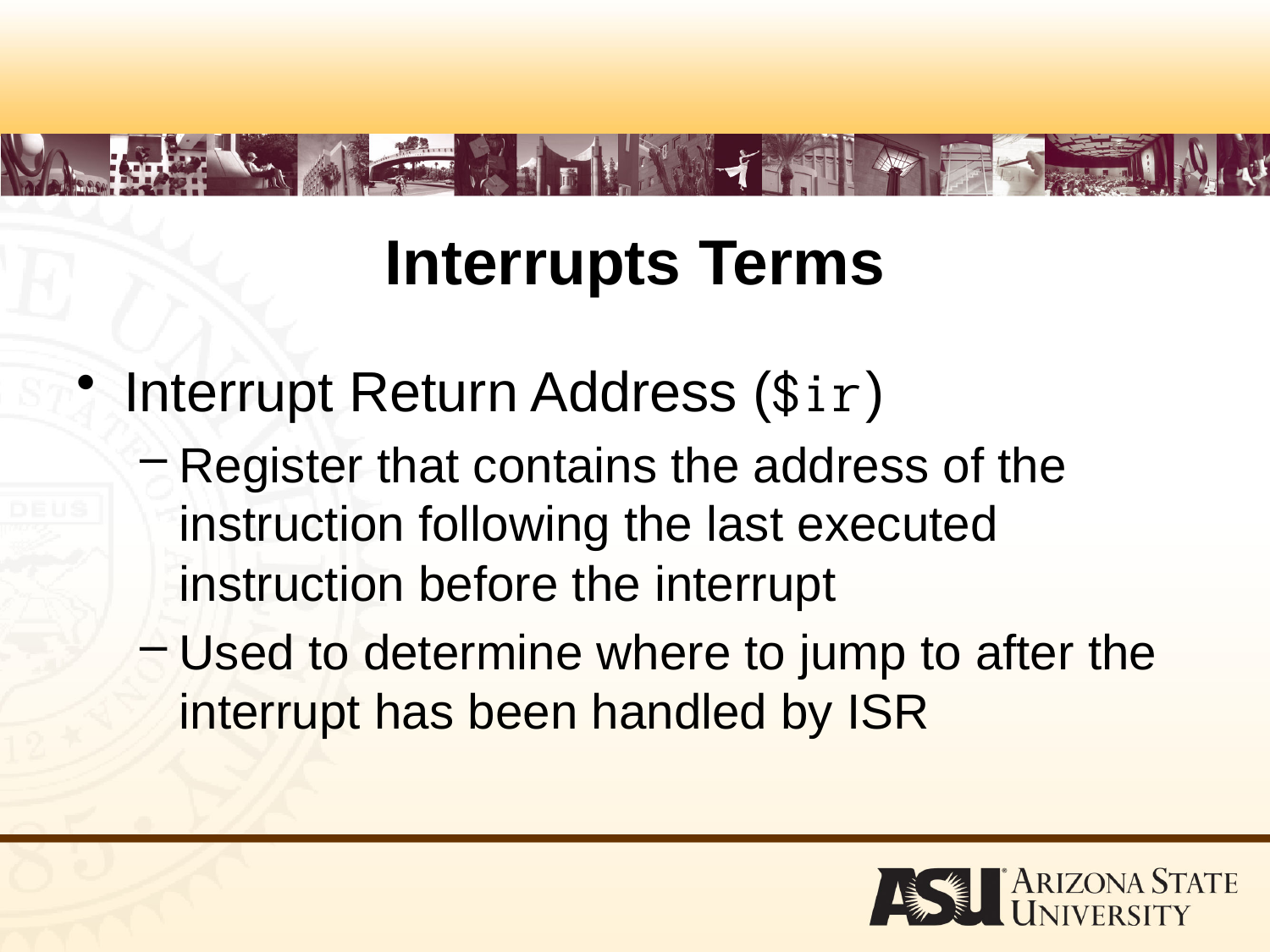

# Interrupts Terms
Interrupt Return Address ($ir)
Register that contains the address of the instruction following the last executed instruction before the interrupt
Used to determine where to jump to after the interrupt has been handled by ISR